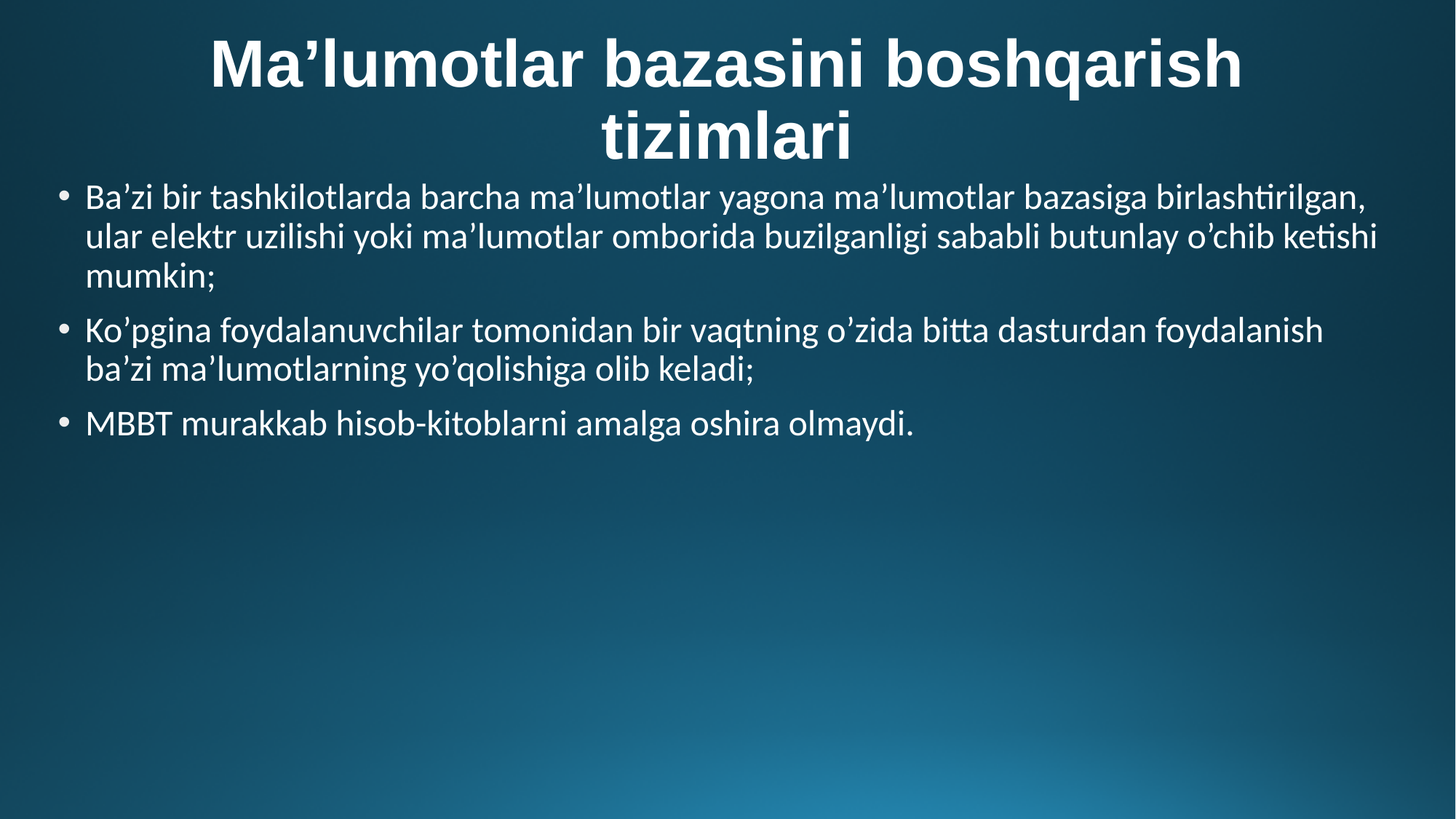

# Ma’lumotlar bazasini boshqarish tizimlari
Ba’zi bir tashkilotlarda barcha ma’lumotlar yagona ma’lumotlar bazasiga birlashtirilgan, ular elektr uzilishi yoki ma’lumotlar omborida buzilganligi sababli butunlay o’chib ketishi mumkin;
Ko’pgina foydalanuvchilar tomonidan bir vaqtning o’zida bitta dasturdan foydalanish ba’zi ma’lumotlarning yo’qolishiga olib keladi;
MBBT murakkab hisob-kitoblarni amalga oshira olmaydi.